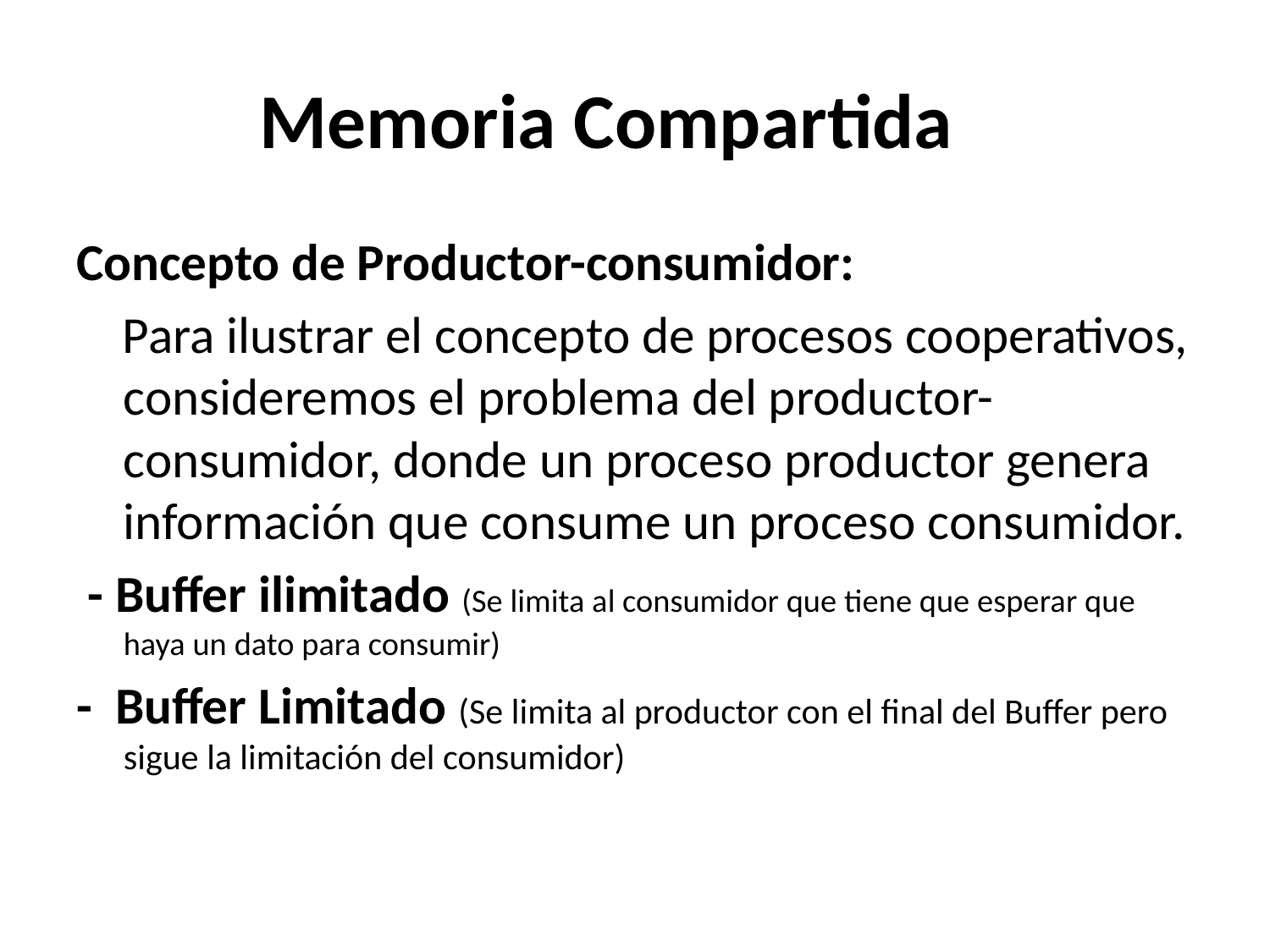

# Memoria Compartida
Concepto de Productor-consumidor:
    Para ilustrar el concepto de procesos cooperativos, consideremos el problema del productor-consumidor, donde un proceso productor genera información que consume un proceso consumidor.
 - Buffer ilimitado (Se limita al consumidor que tiene que esperar que haya un dato para consumir)
-  Buffer Limitado (Se limita al productor con el final del Buffer pero sigue la limitación del consumidor)